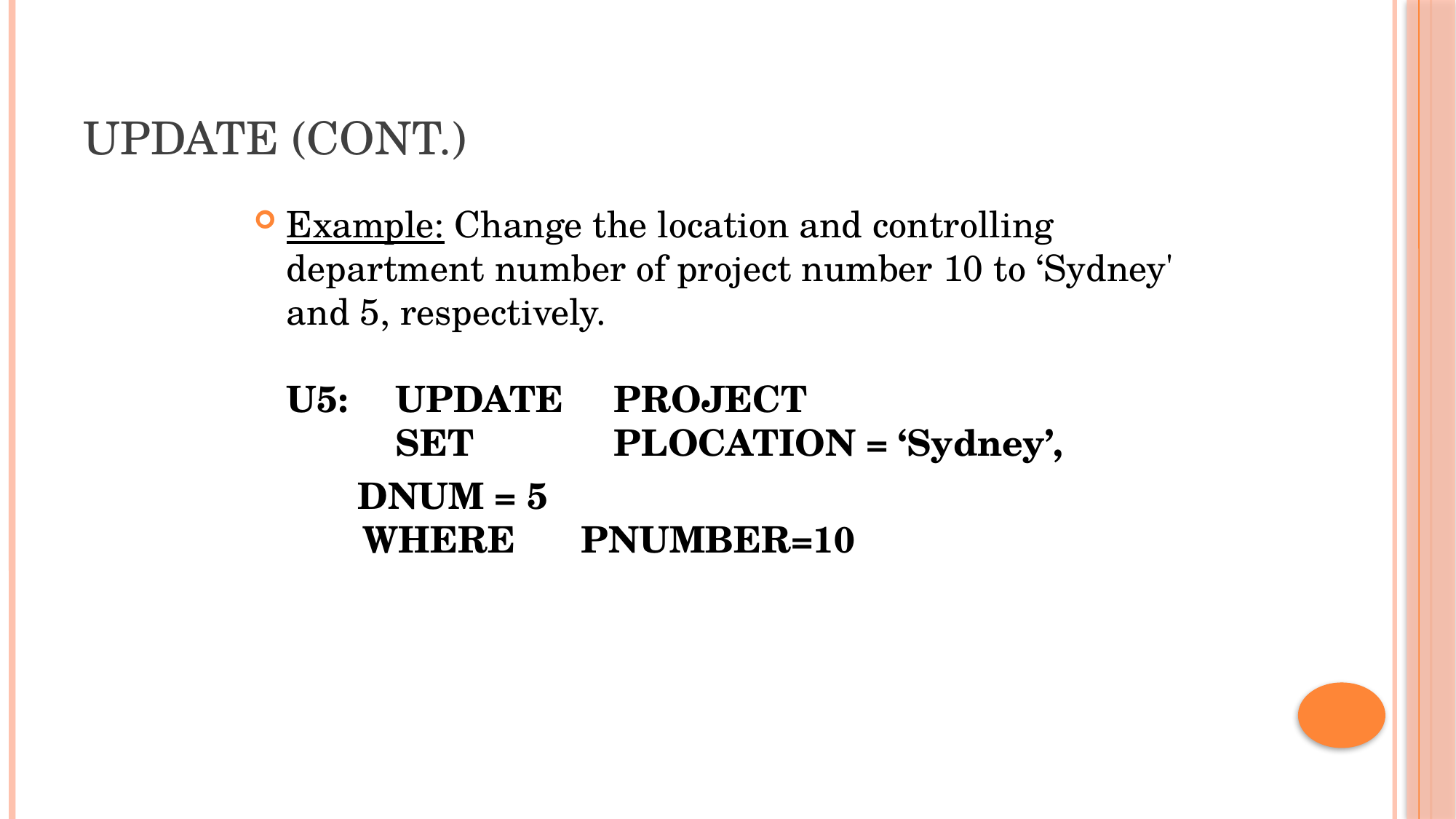

# UPDATE (cont.)
Example: Change the location and controlling department number of project number 10 to ‘Sydney' and 5, respectively.
U5:	UPDATE 	PROJECT
	SET		PLOCATION = ‘Sydney’,
          DNUM = 5
	WHERE	PNUMBER=10